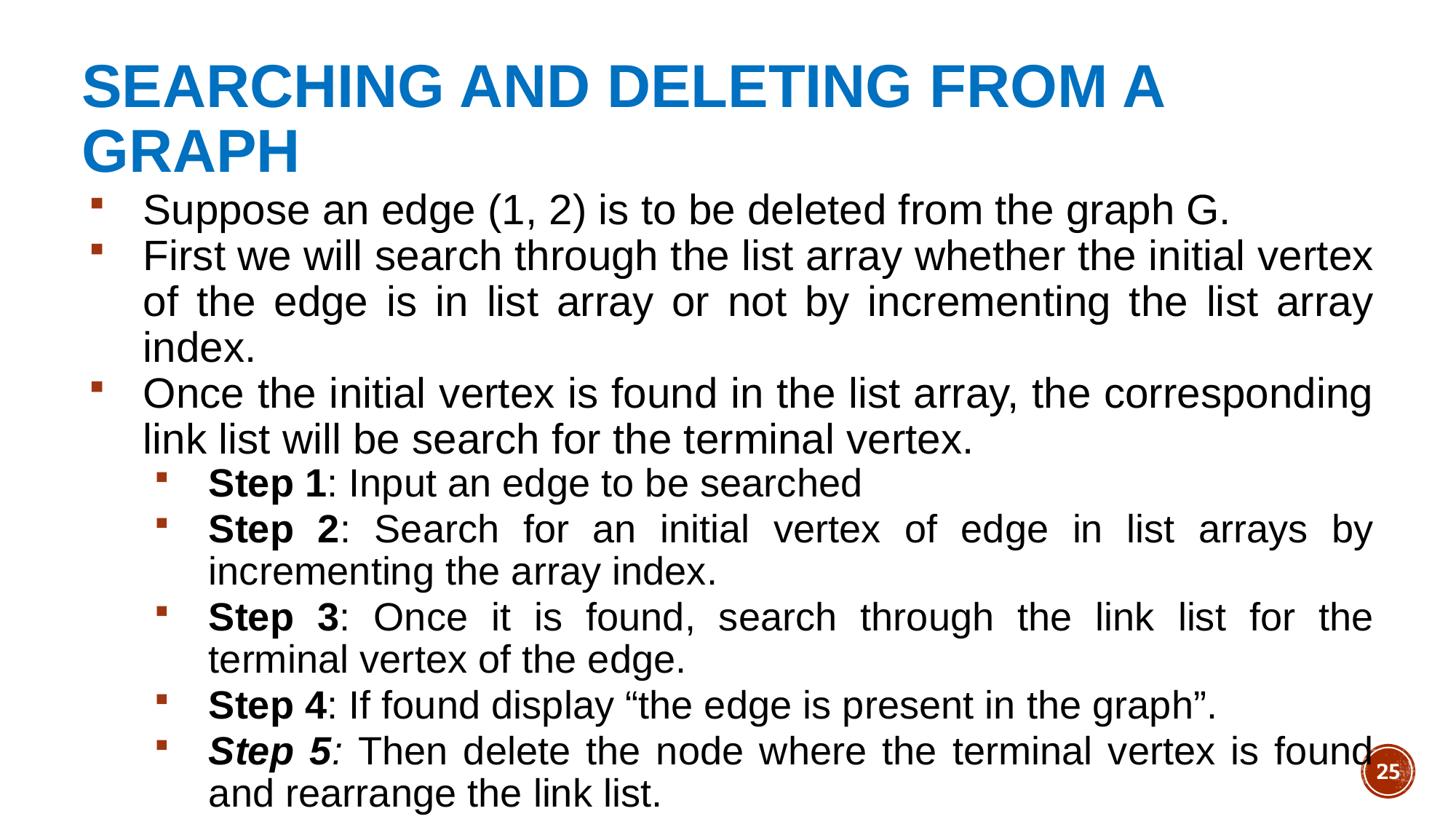

# SEARCHING AND DELETING FROM A GRAPH
Suppose an edge (1, 2) is to be deleted from the graph G.
First we will search through the list array whether the initial vertex of the edge is in list array or not by incrementing the list array index.
Once the initial vertex is found in the list array, the corresponding link list will be search for the terminal vertex.
Step 1: Input an edge to be searched
Step 2: Search for an initial vertex of edge in list arrays by incrementing the array index.
Step 3: Once it is found, search through the link list for the terminal vertex of the edge.
Step 4: If found display “the edge is present in the graph”.
Step 5: Then delete the node where the terminal vertex is found and rearrange the link list.
Step 6: Exit
25